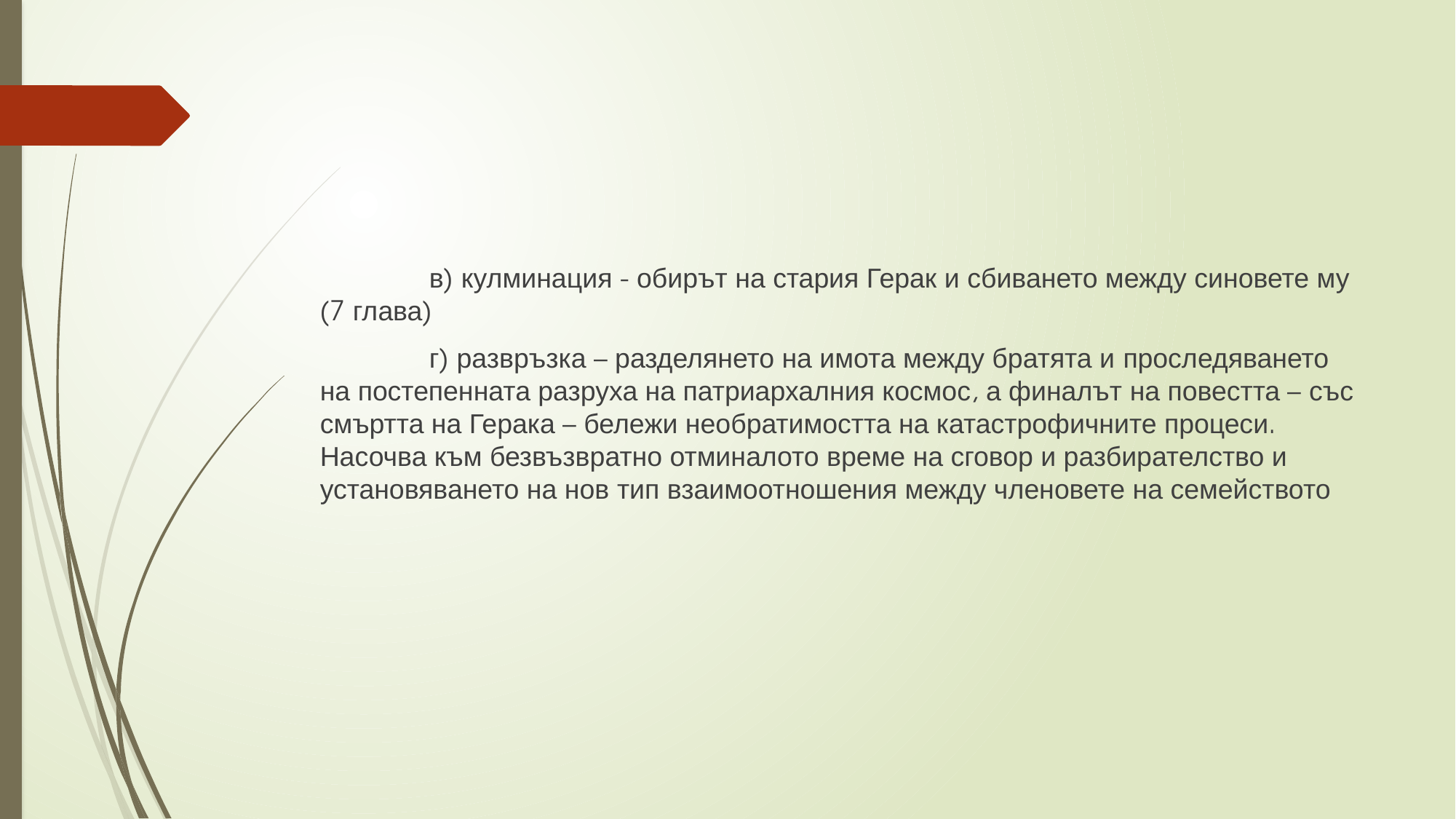

#
	в) кулминация - обирът на стария Герак и сбиването между синовете му (7 глава)
	г) развръзка – разделянето на имота между братята и проследяването на постепенната разруха на патриархалния космос, а финалът на повестта – със смъртта на Герака – бележи необратимостта на катастрофичните процеси. Насочва към безвъзвратно отминалото време на сговор и разбирателство и установяването на нов тип взаимоотношения между членовете на семейството